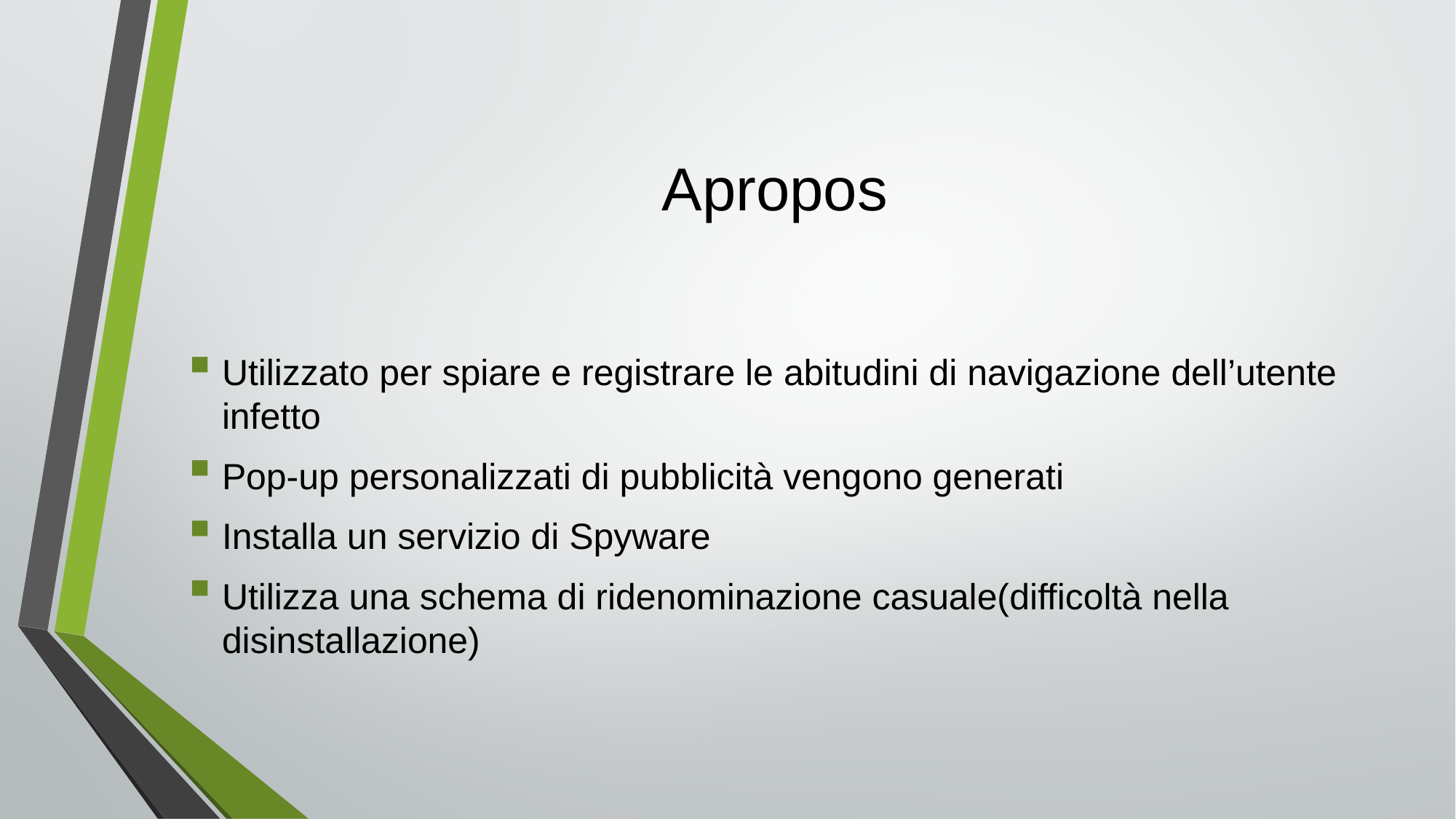

Apropos
Utilizzato per spiare e registrare le abitudini di navigazione dell’utente infetto
Pop-up personalizzati di pubblicità vengono generati
Installa un servizio di Spyware
Utilizza una schema di ridenominazione casuale(difficoltà nella disinstallazione)